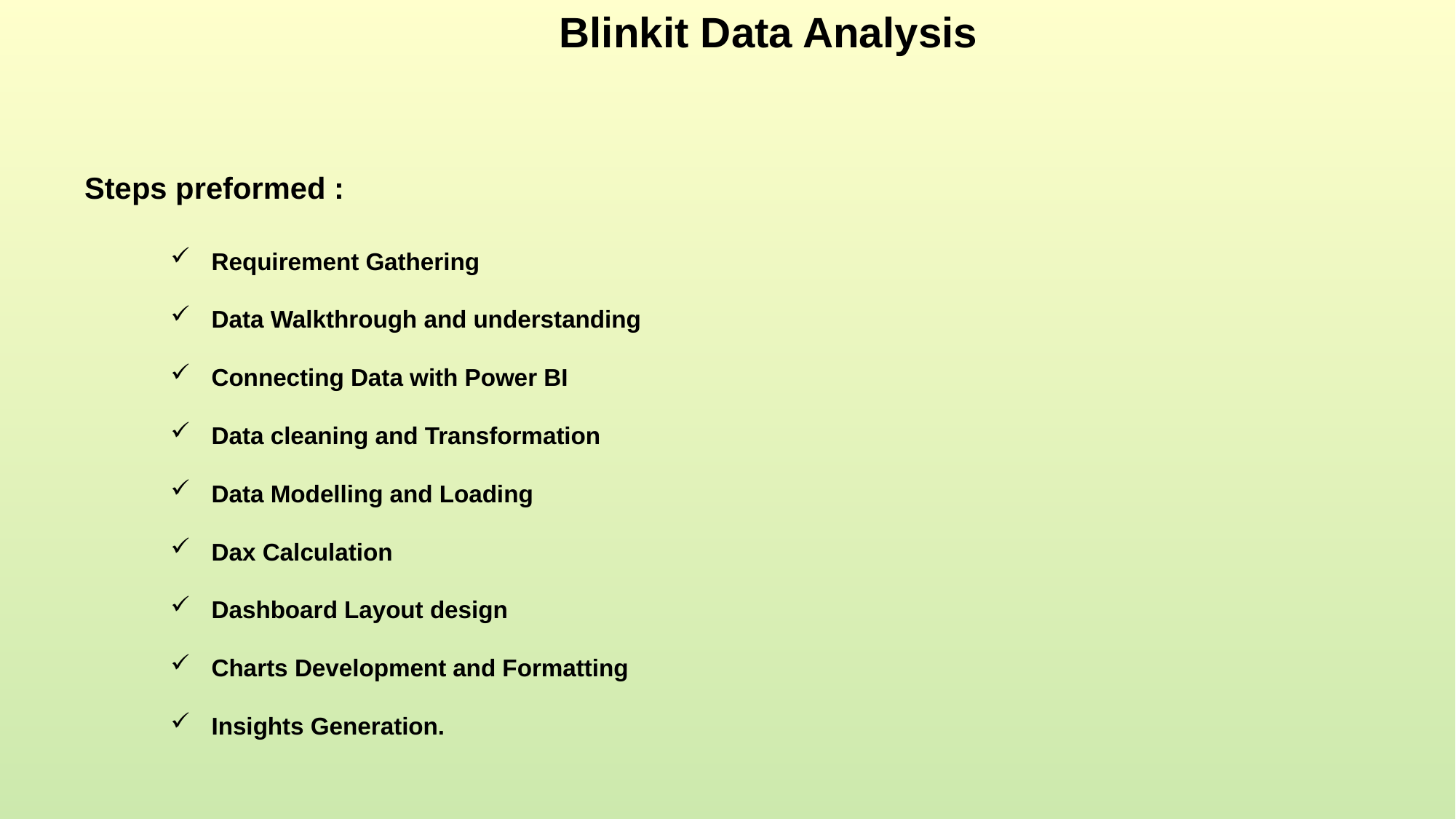

Blinkit Data Analysis
Steps preformed :
Requirement Gathering
Data Walkthrough and understanding
Connecting Data with Power BI
Data cleaning and Transformation
Data Modelling and Loading
Dax Calculation
Dashboard Layout design
Charts Development and Formatting
Insights Generation.